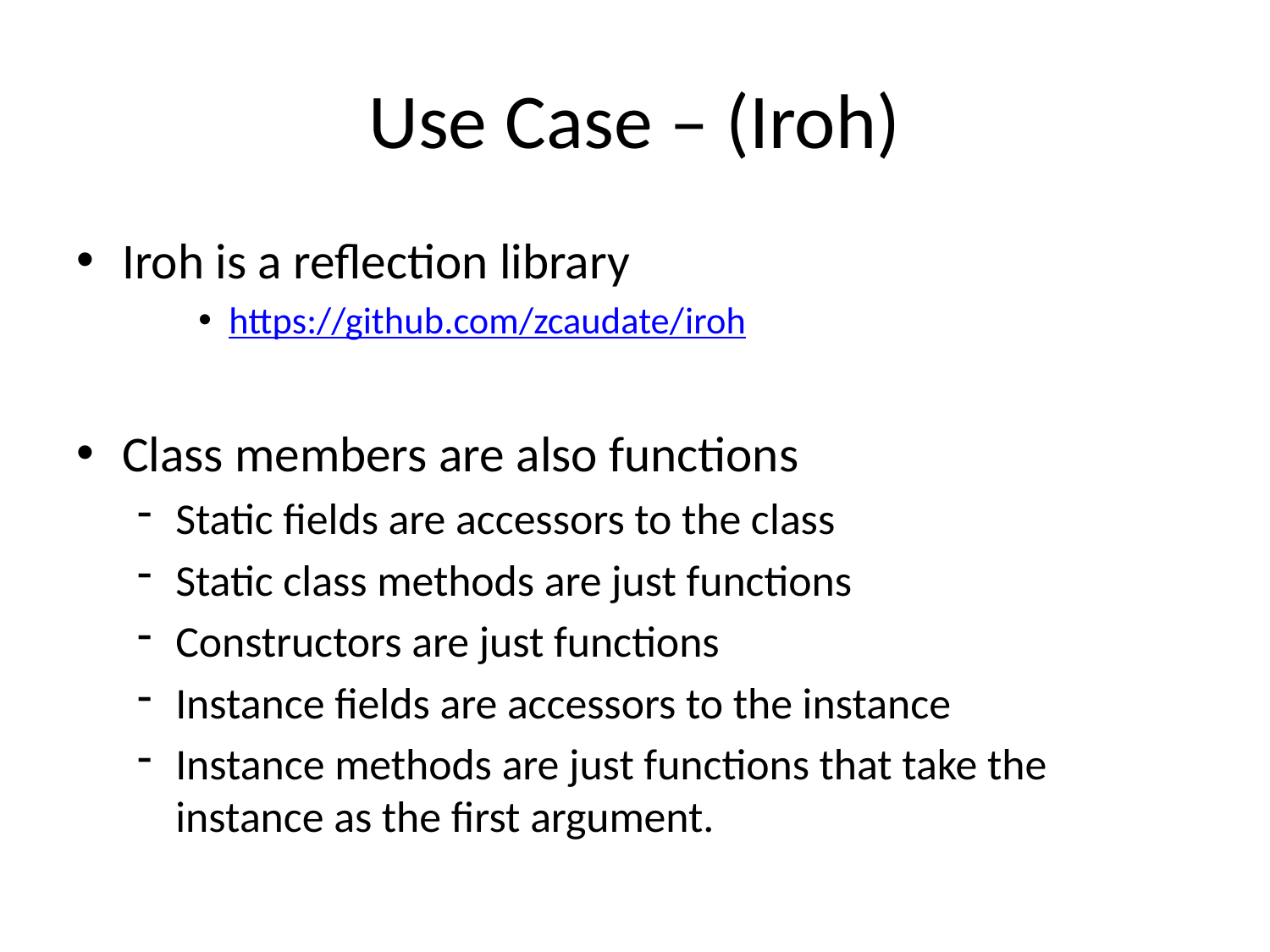

# Use Case – (Iroh)
Iroh is a reflection library
https://github.com/zcaudate/iroh

Class members are also functions
Static fields are accessors to the class
Static class methods are just functions
Constructors are just functions
Instance fields are accessors to the instance
Instance methods are just functions that take the instance as the first argument.